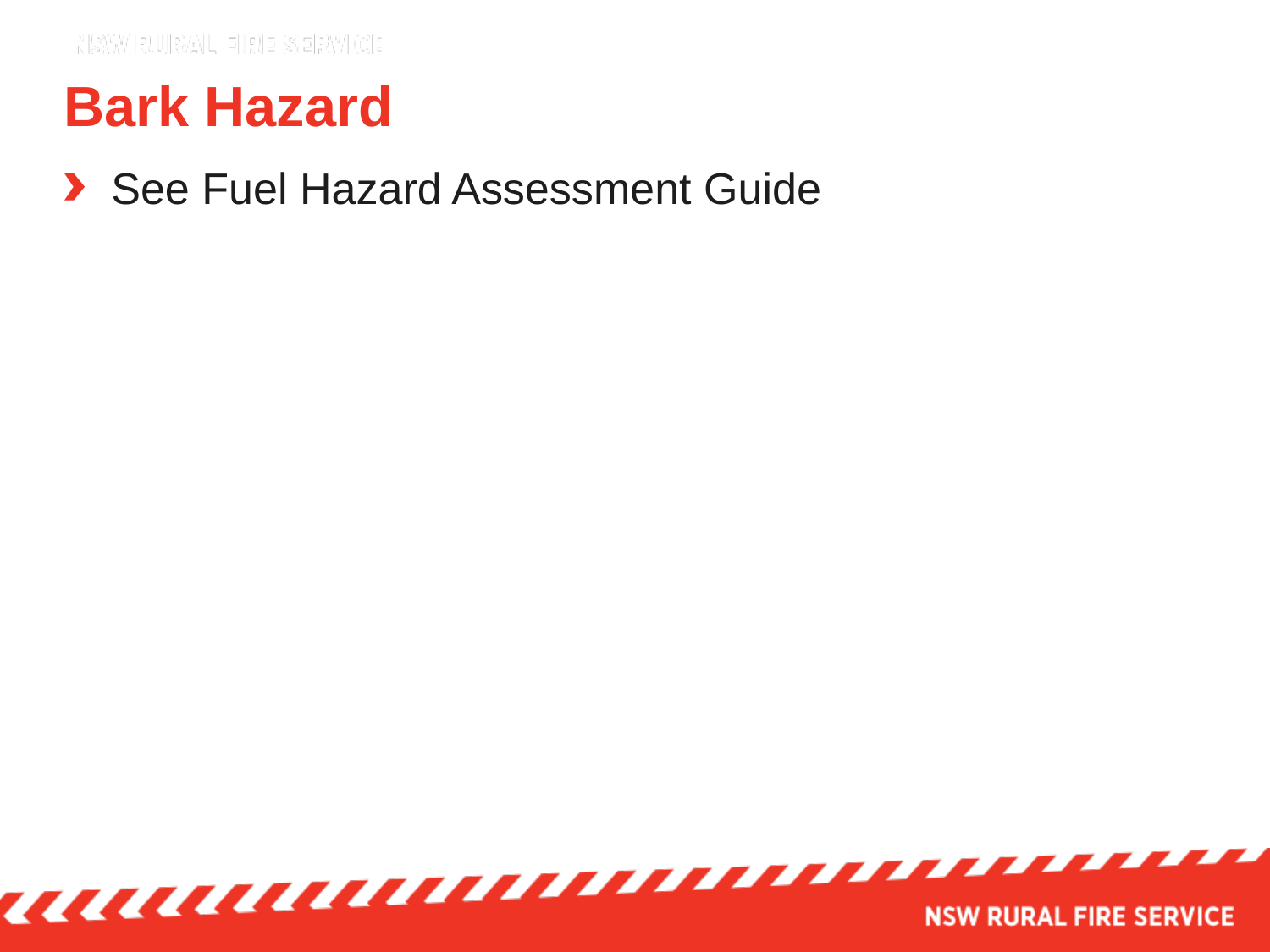

# Bark Hazard
See Fuel Hazard Assessment Guide